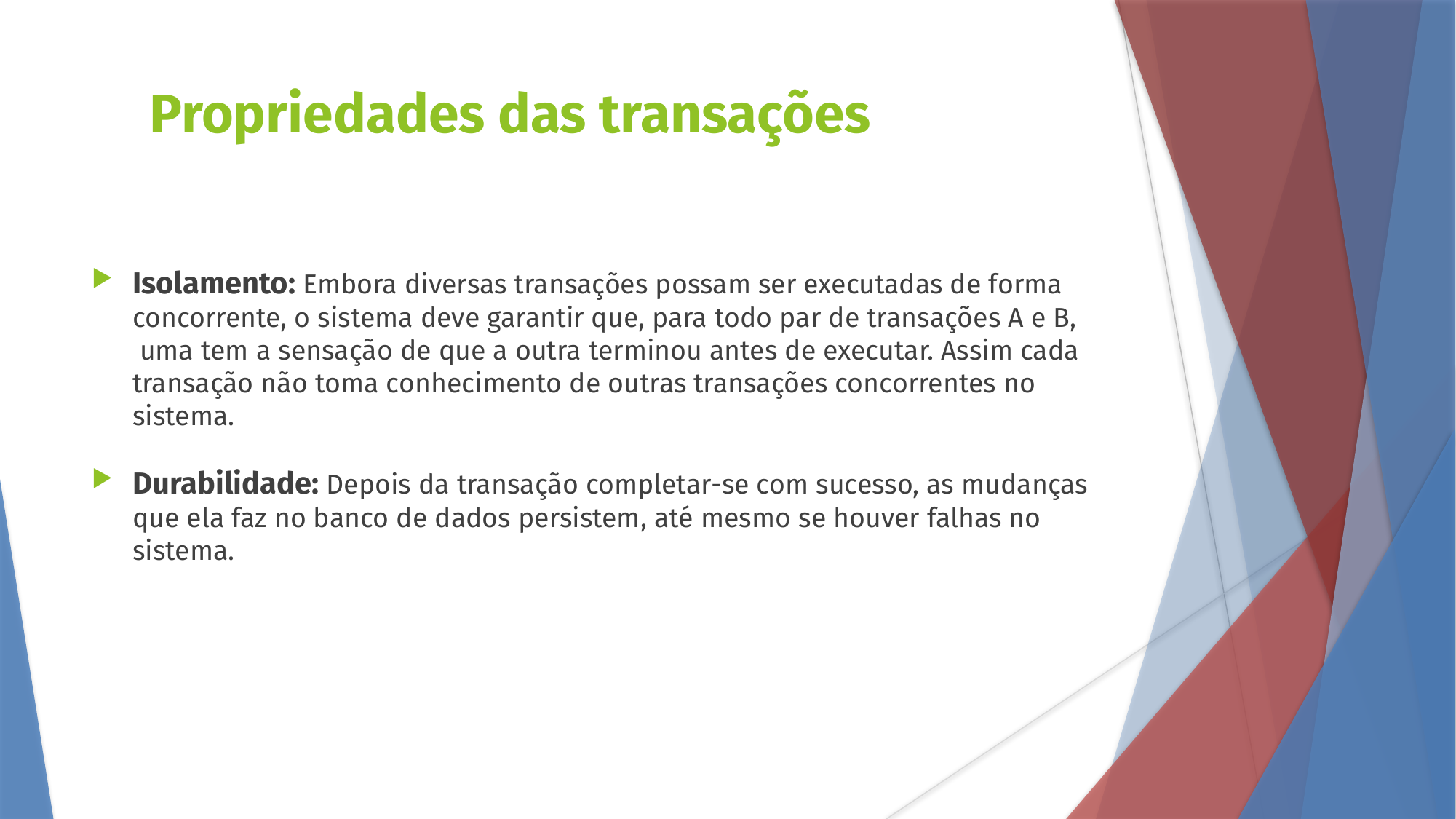

Propriedades das transações
Isolamento: Embora diversas transações possam ser executadas de forma concorrente, o sistema deve garantir que, para todo par de transações A e B,  uma tem a sensação de que a outra terminou antes de executar. Assim cada transação não toma conhecimento de outras transações concorrentes no sistema.

Durabilidade: Depois da transação completar-se com sucesso, as mudanças que ela faz no banco de dados persistem, até mesmo se houver falhas no sistema.